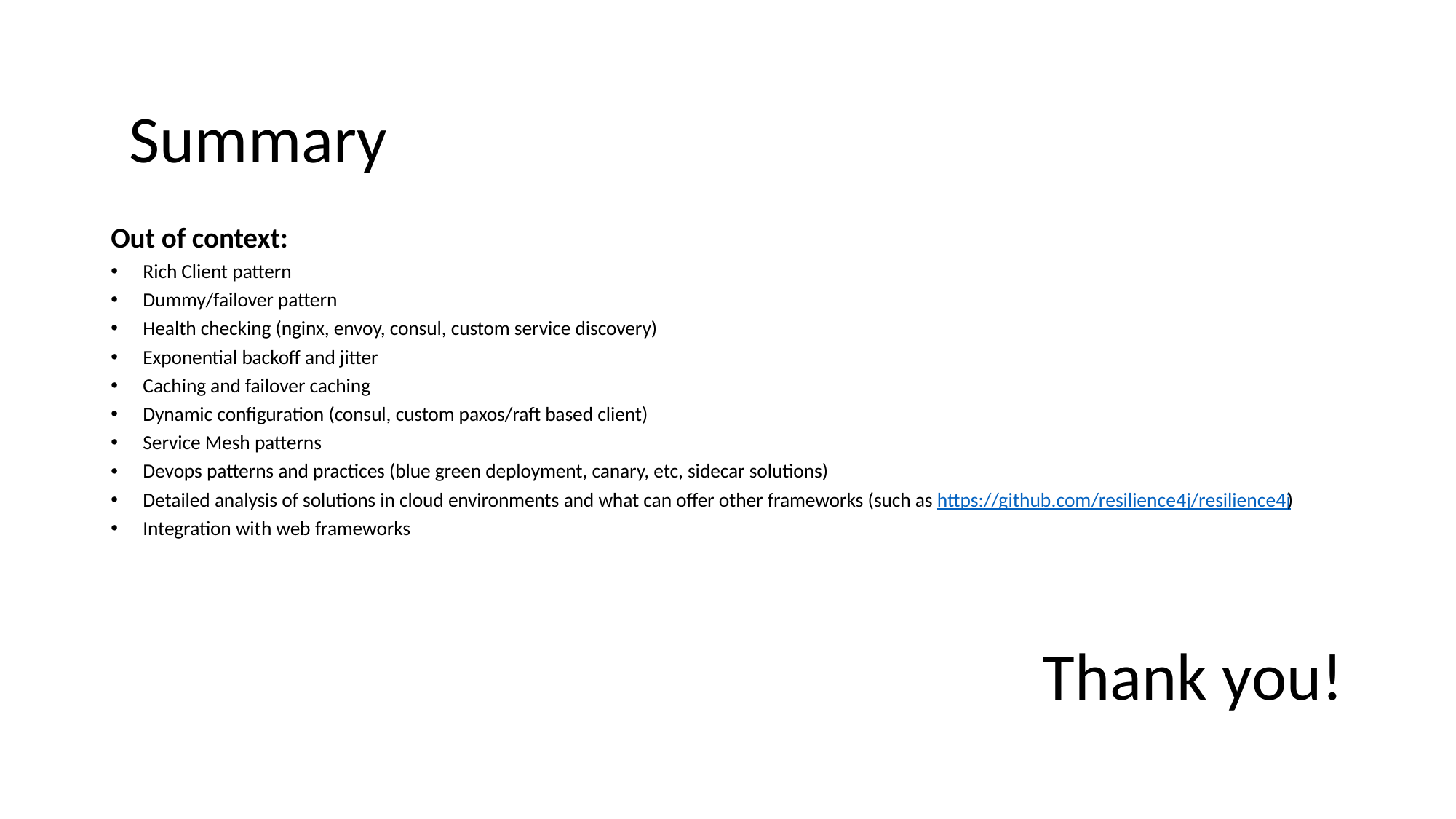

Summary
Out of context:
Rich Client pattern
Dummy/failover pattern
Health checking (nginx, envoy, consul, custom service discovery)
Exponential backoff and jitter
Caching and failover caching
Dynamic configuration (consul, custom paxos/raft based client)
Service Mesh patterns
Devops patterns and practices (blue green deployment, canary, etc, sidecar solutions)
Detailed analysis of solutions in cloud environments and what can offer other frameworks (such as https://github.com/resilience4j/resilience4j)
Integration with web frameworks

# Thank you!